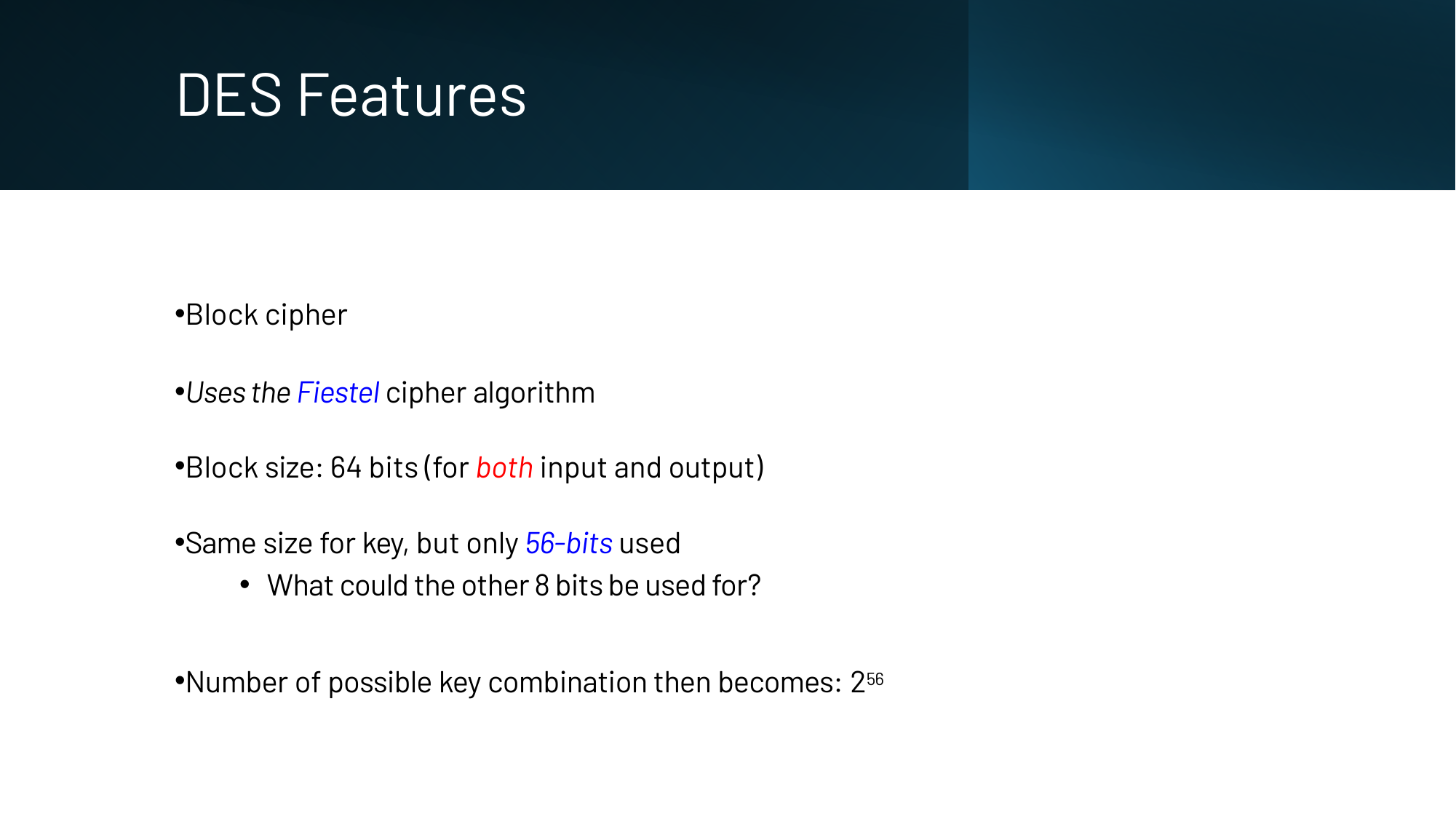

# DES Features
Block cipher

Uses the Fiestel cipher algorithm

Block size: 64 bits (for both input and output)

Same size for key, but only 56-bits used
What could the other 8 bits be used for?

Number of possible key combination then becomes: 256